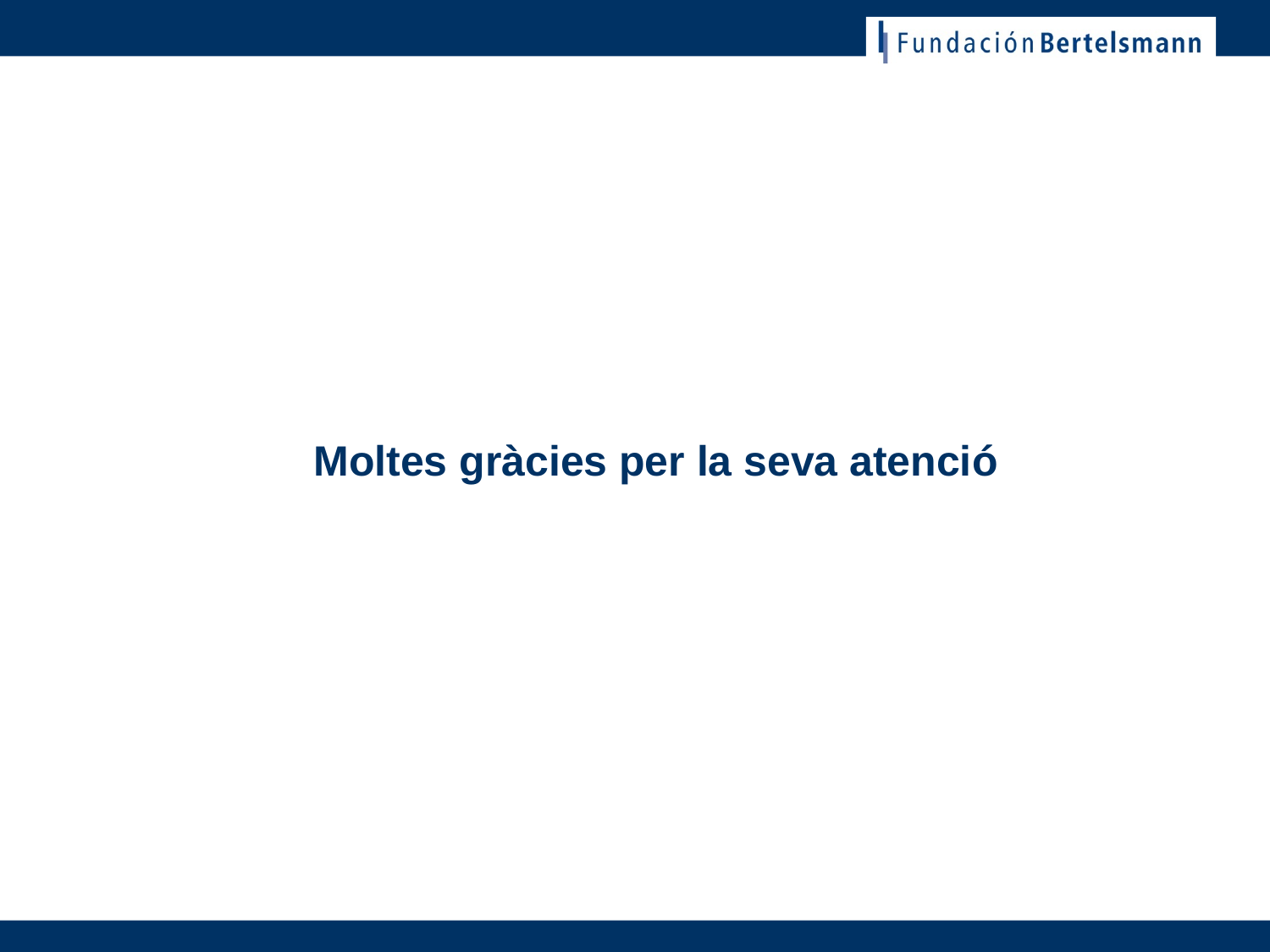

# Moltes gràcies per la seva atenció